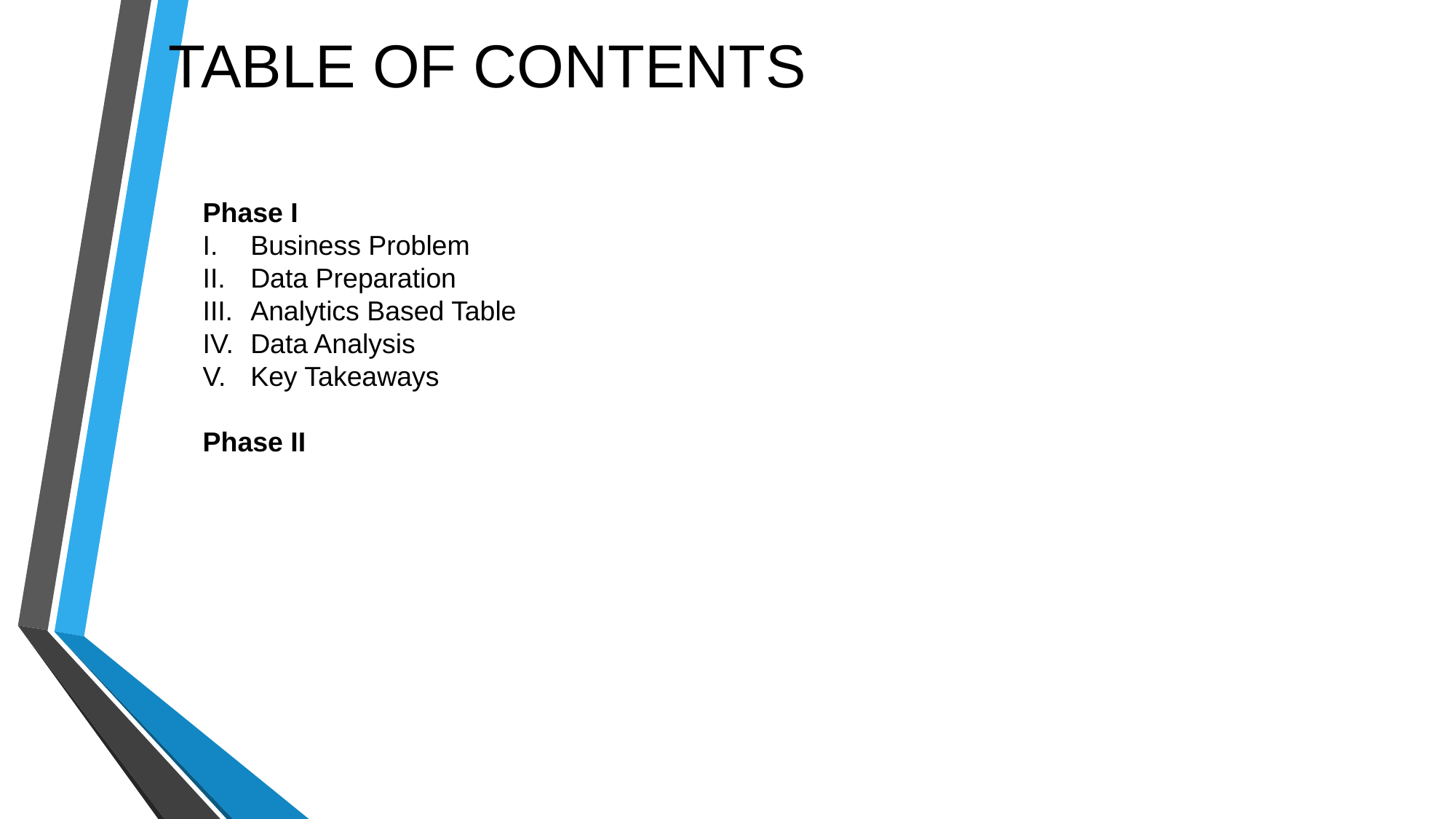

TABLE OF CONTENTS
Phase I
Business Problem
Data Preparation
Analytics Based Table
Data Analysis
Key Takeaways

Phase II